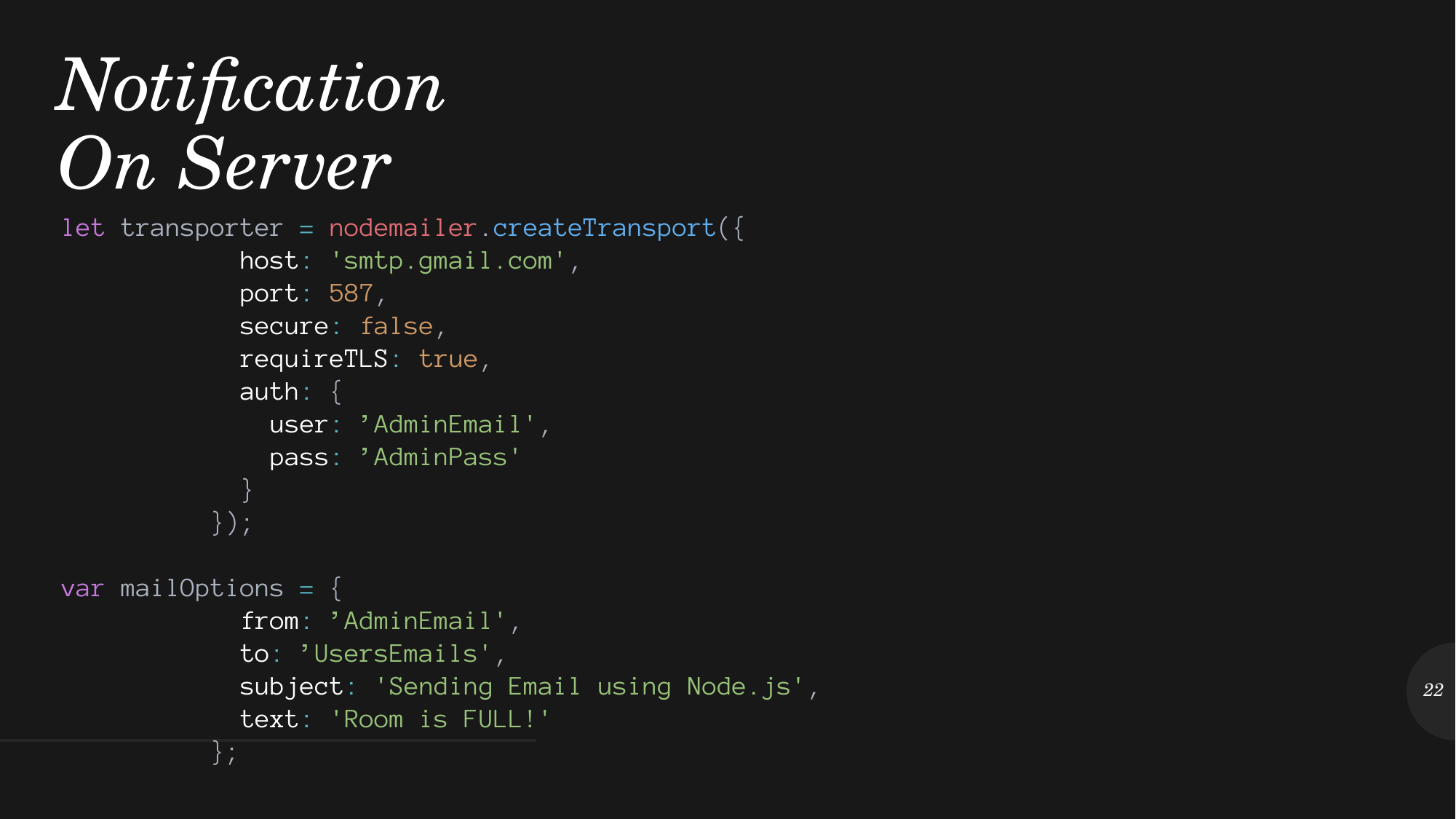

Notification
On Server
  let transporter = nodemailer.createTransport({
              host: 'smtp.gmail.com',
              port: 587,
              secure: false,
              requireTLS: true,
              auth: {
                user: ’AdminEmail',
                pass: ’AdminPass'
              }
            });
  var mailOptions = {
              from: ’AdminEmail',
              to: ’UsersEmails',
              subject: 'Sending Email using Node.js',
              text: 'Room is FULL!'
            };
22